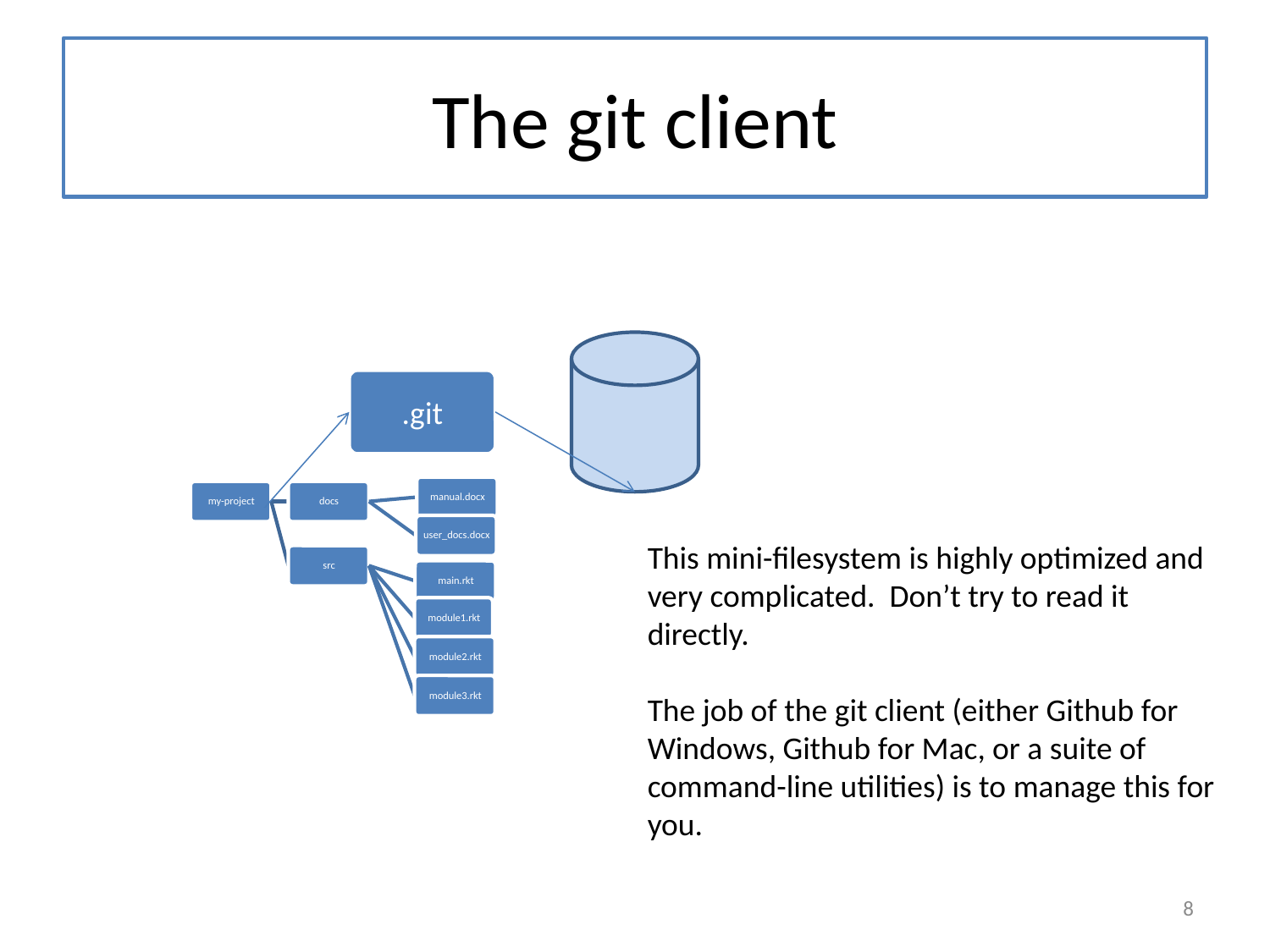

# The git client
my-project

docs

manual.docx

user_docs.docx

src

main.rkt

module1.rkt

module2.rkt

module3.rkt

.git
This mini-filesystem is highly optimized and very complicated.  Don’t try to read it directly.

The job of the git client (either Github for Windows, Github for Mac, or a suite of command-line utilities) is to manage this for you.
8